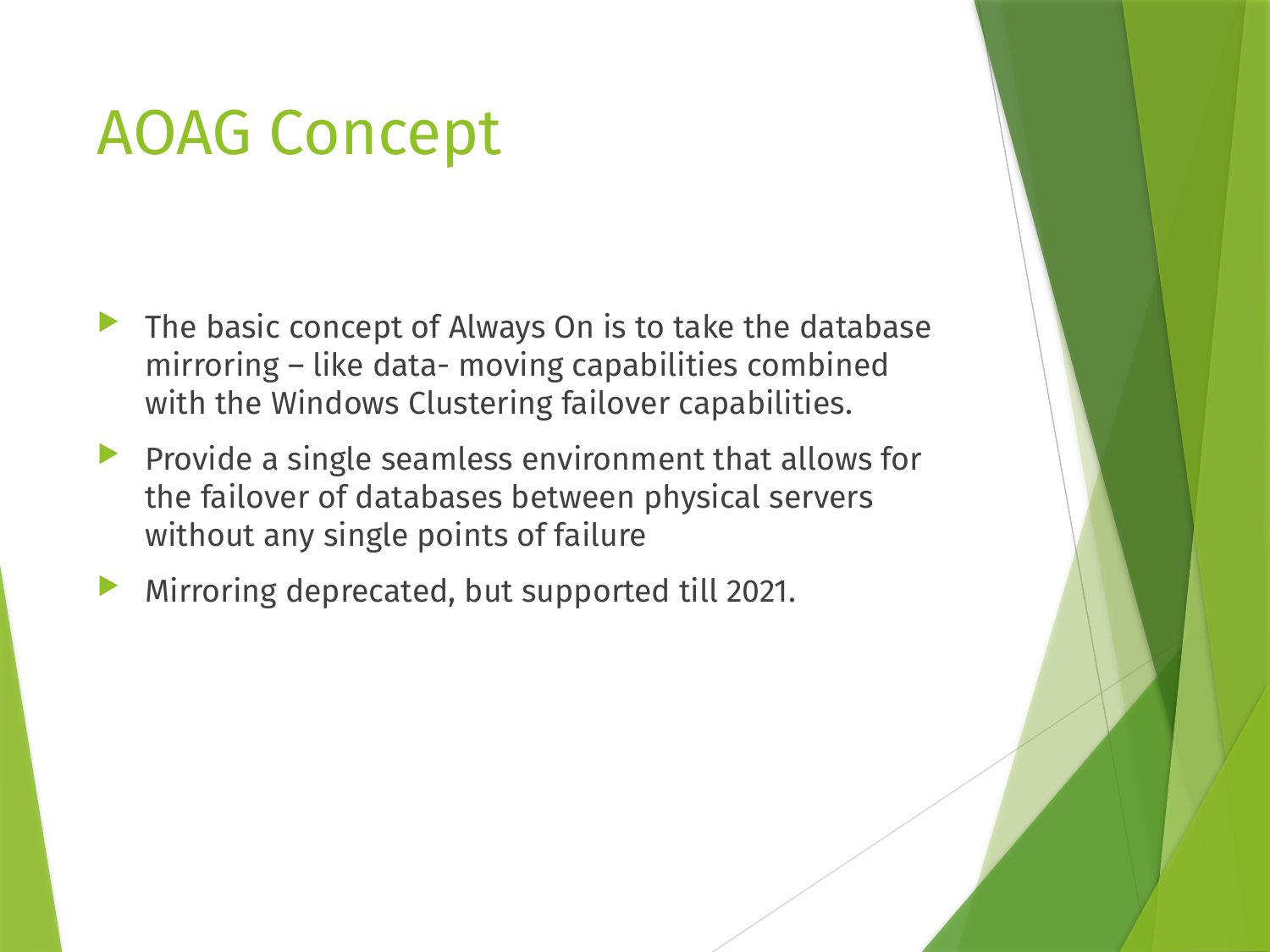

# AOAG Concept
The basic concept of Always On is to take the database mirroring – like data- moving capabilities combined with the Windows Clustering failover capabilities.
Provide a single seamless environment that allows for the failover of databases between physical servers without any single points of failure
Mirroring deprecated, but supported till 2021.